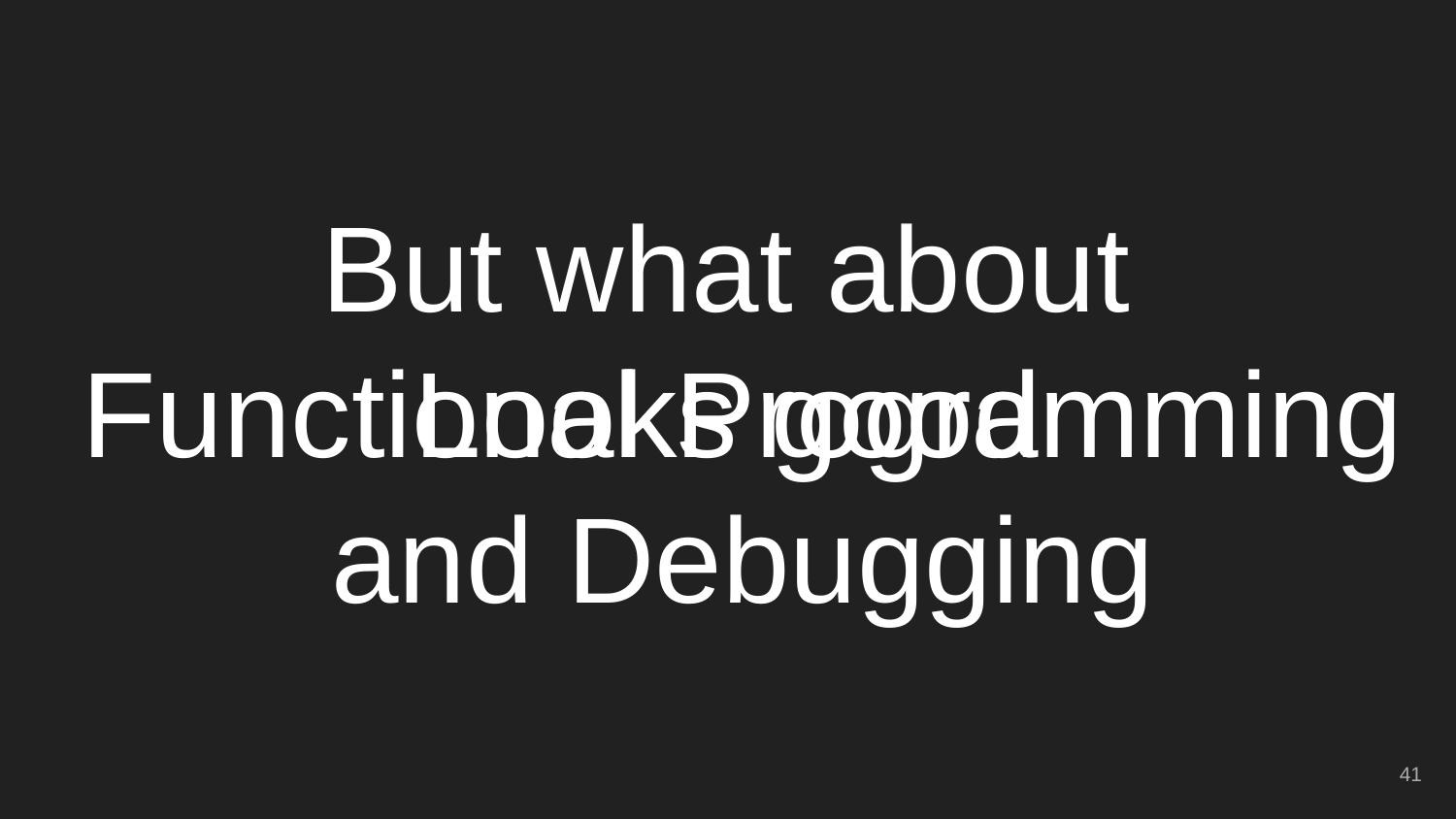

# Looks good
But what about
Functional Programming and Debugging
41